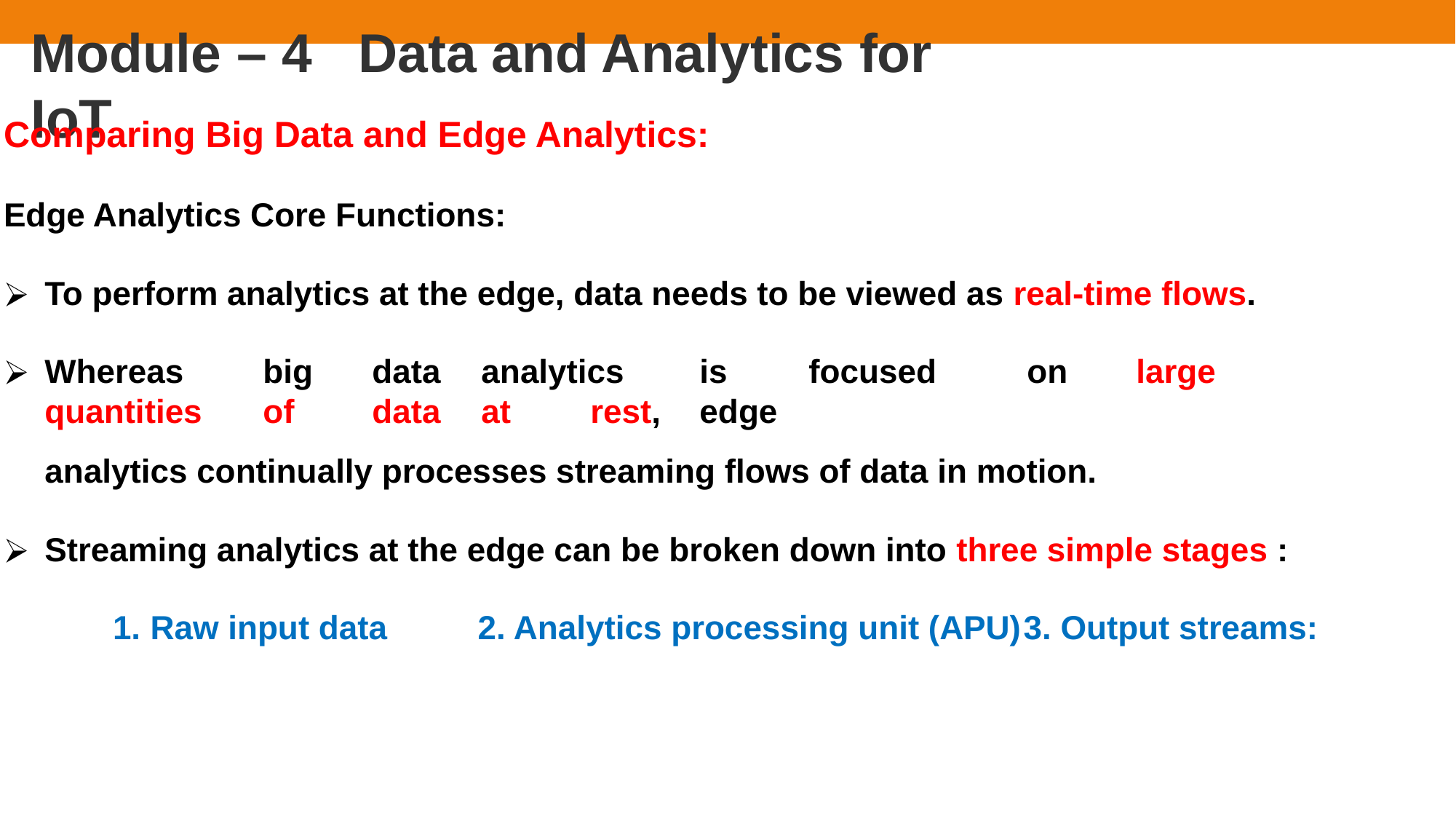

# Module – 4	Data and Analytics for IoT
Comparing Big Data and Edge Analytics:
Edge Analytics Core Functions:
To perform analytics at the edge, data needs to be viewed as real-time flows.
Whereas	big	data	analytics	is	focused	on	large	quantities	of	data	at	rest,	edge
analytics continually processes streaming flows of data in motion.
Streaming analytics at the edge can be broken down into three simple stages :
Raw input data	2. Analytics processing unit (APU)	3. Output streams: